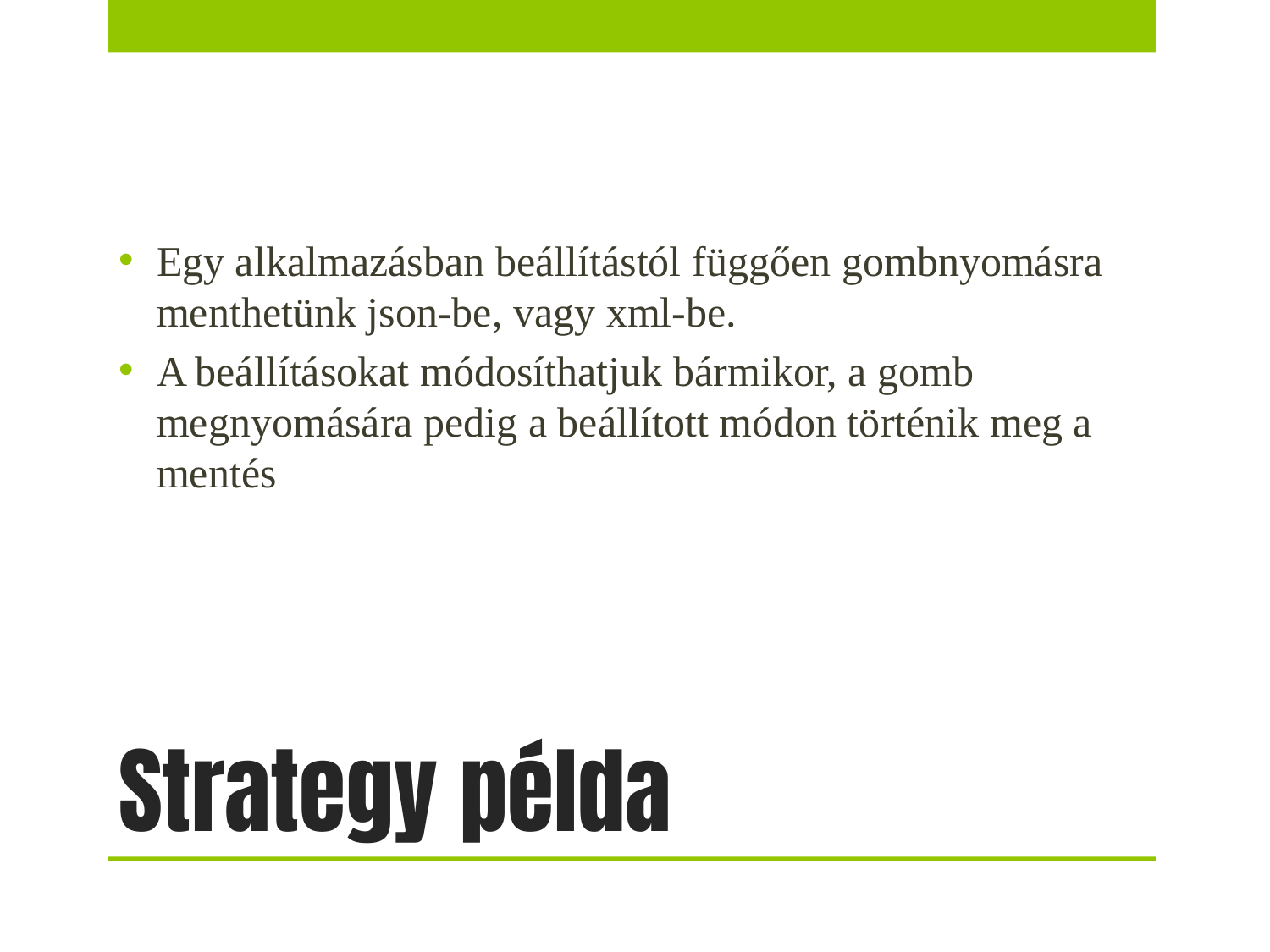

Egy alkalmazásban beállítástól függően gombnyomásra menthetünk json-be, vagy xml-be.
A beállításokat módosíthatjuk bármikor, a gomb megnyomására pedig a beállított módon történik meg a mentés
# Strategy példa